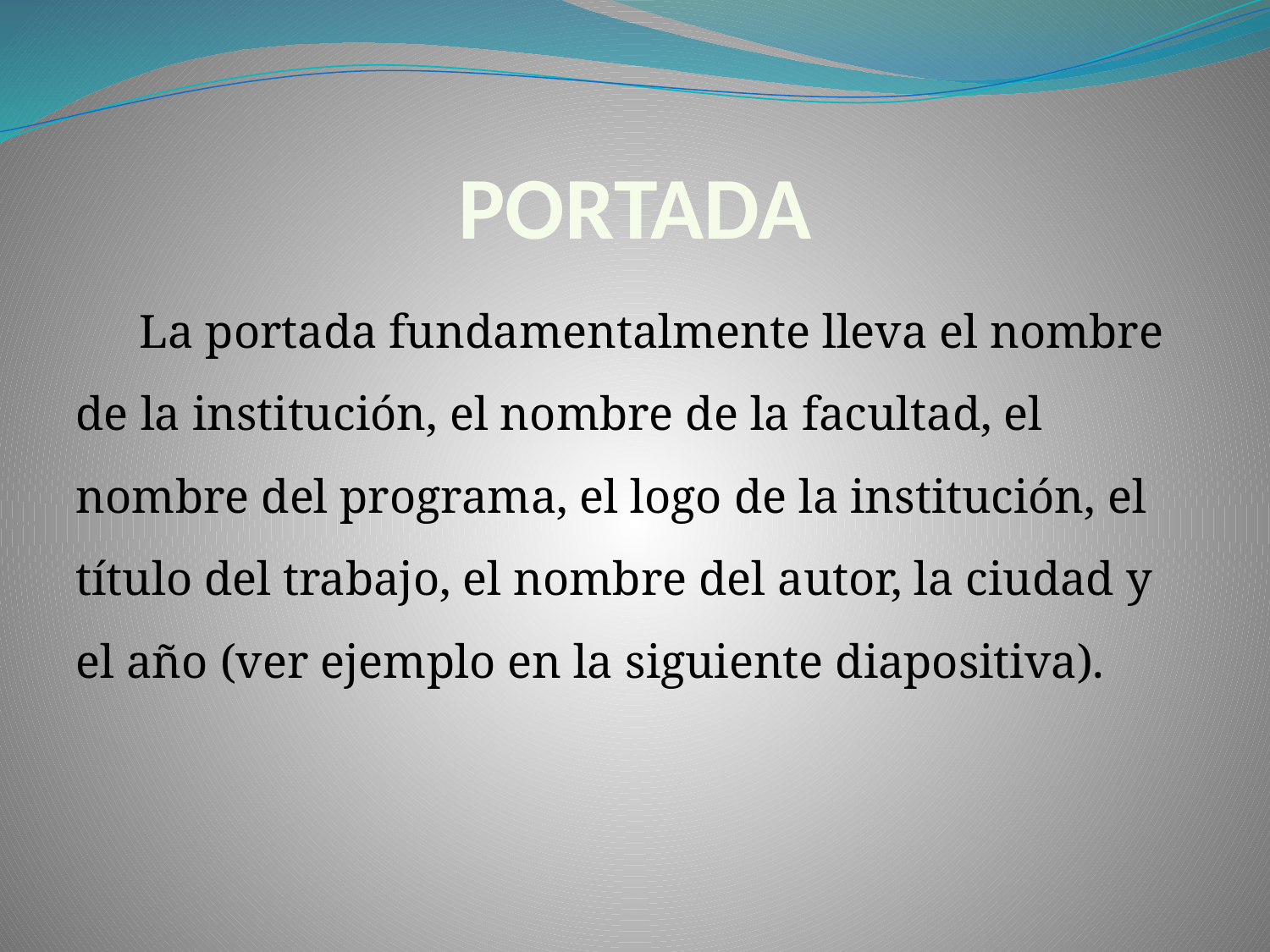

# PORTADA
La portada fundamentalmente lleva el nombre de la institución, el nombre de la facultad, el nombre del programa, el logo de la institución, el título del trabajo, el nombre del autor, la ciudad y el año (ver ejemplo en la siguiente diapositiva).